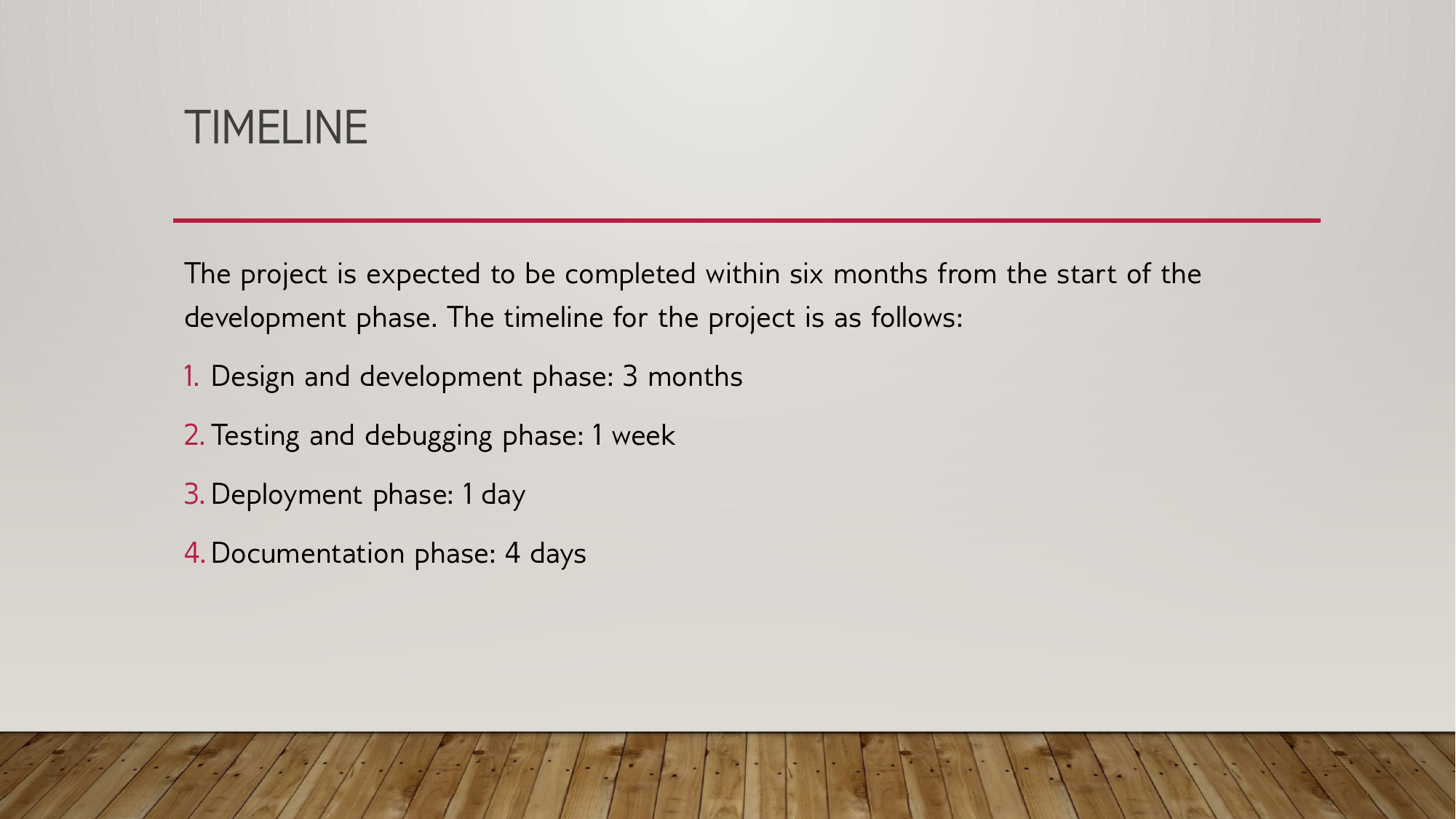

# Timeline
The project is expected to be completed within six months from the start of the development phase. The timeline for the project is as follows:
Design and development phase: 3 months
Testing and debugging phase: 1 week
Deployment phase: 1 day
Documentation phase: 4 days